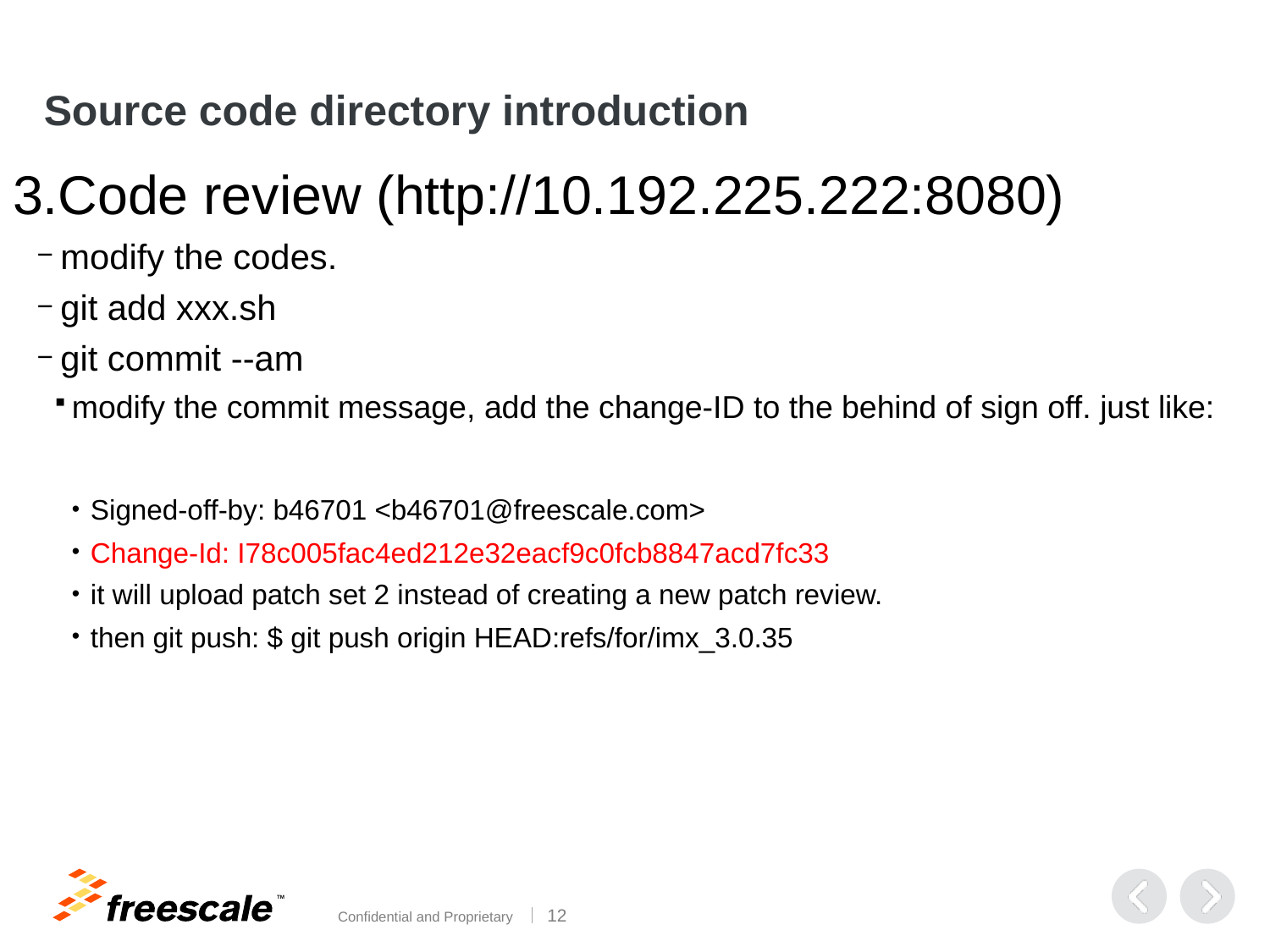

# Source code directory introduction
3.Code review (http://10.192.225.222:8080)
modify the codes.
git add xxx.sh
git commit --am
modify the commit message, add the change-ID to the behind of sign off. just like:

Signed-off-by: b46701 <b46701@freescale.com>
Change-Id: I78c005fac4ed212e32eacf9c0fcb8847acd7fc33
it will upload patch set 2 instead of creating a new patch review.
then git push: $ git push origin HEAD:refs/for/imx_3.0.35